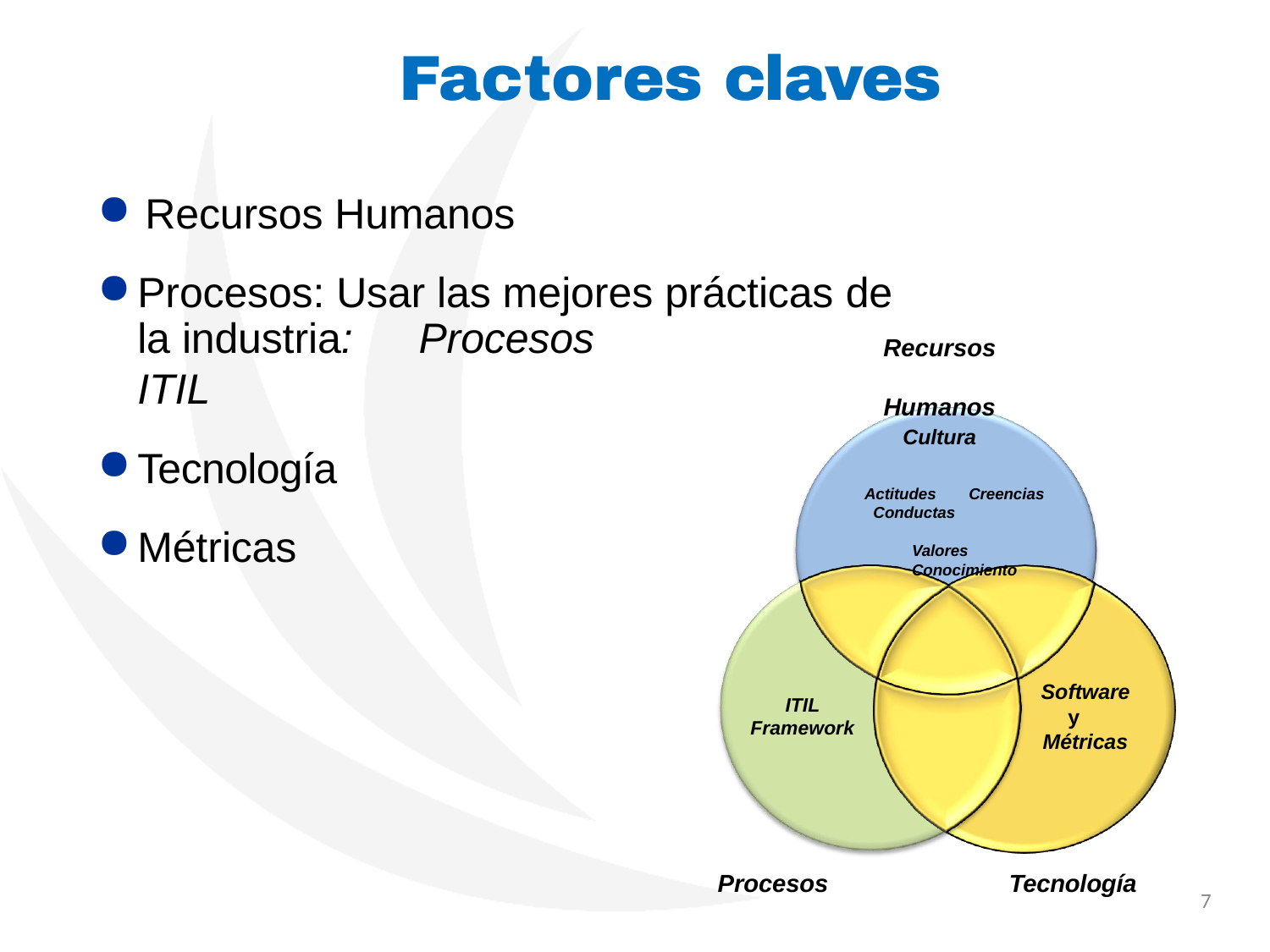

# Factores claves
Recursos Humanos
Procesos: Usar las mejores prácticas de
la industria:	Procesos ITIL
Tecnología
Métricas
Recursos  Humanos

Cultura
Actitudes	Creencias
Conductas	Valores  Conocimiento
Software  y      Métricas
ITIL
Framework
Procesos
Tecnología
7